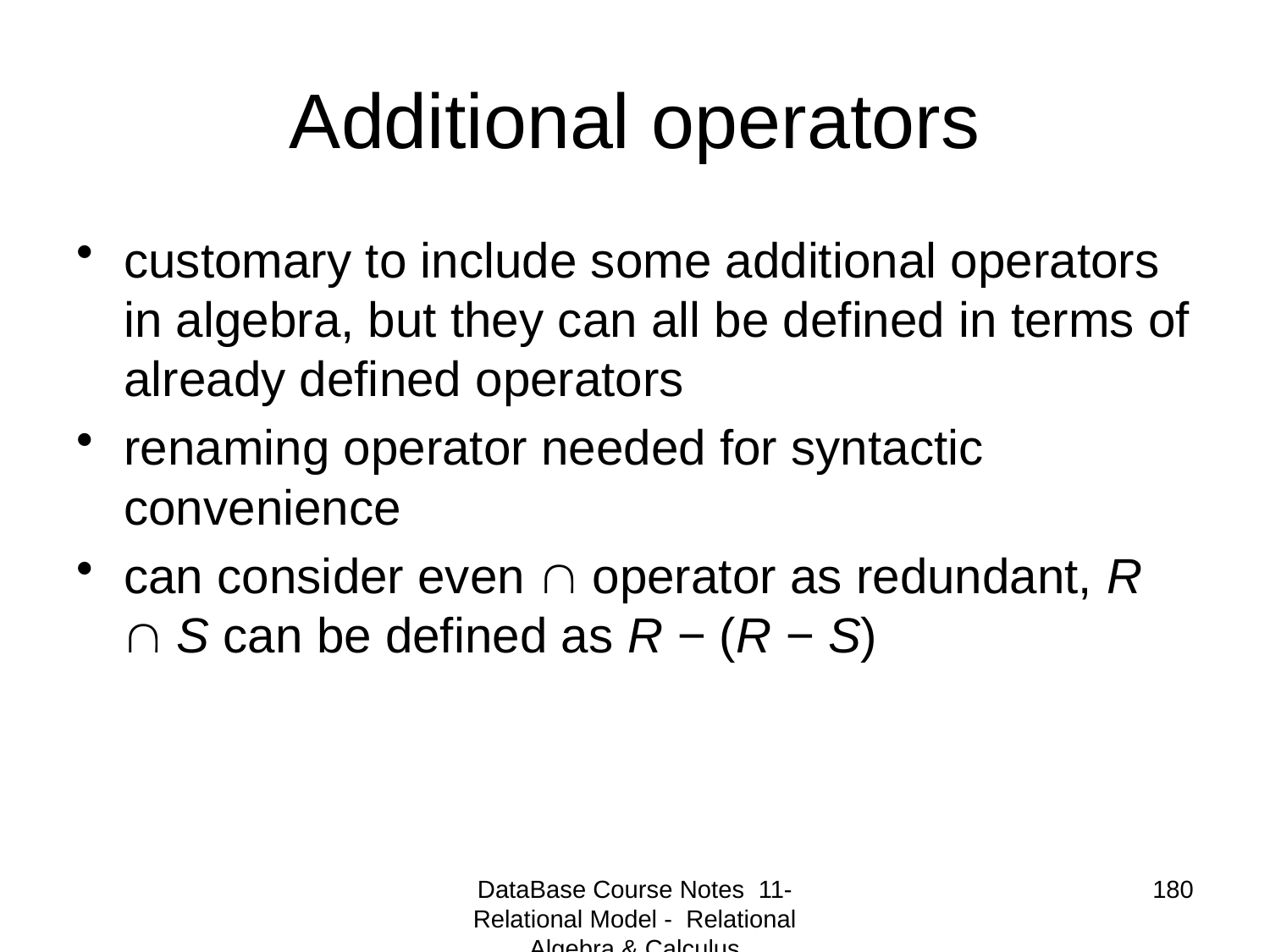

# Additional operators
customary to include some additional operators in algebra, but they can all be defined in terms of already defined operators
renaming operator needed for syntactic convenience
can consider even ∩ operator as redundant, R ∩ S can be defined as R − (R − S)
DataBase Course Notes  11- Relational Model -  Relational Algebra & Calculus
180